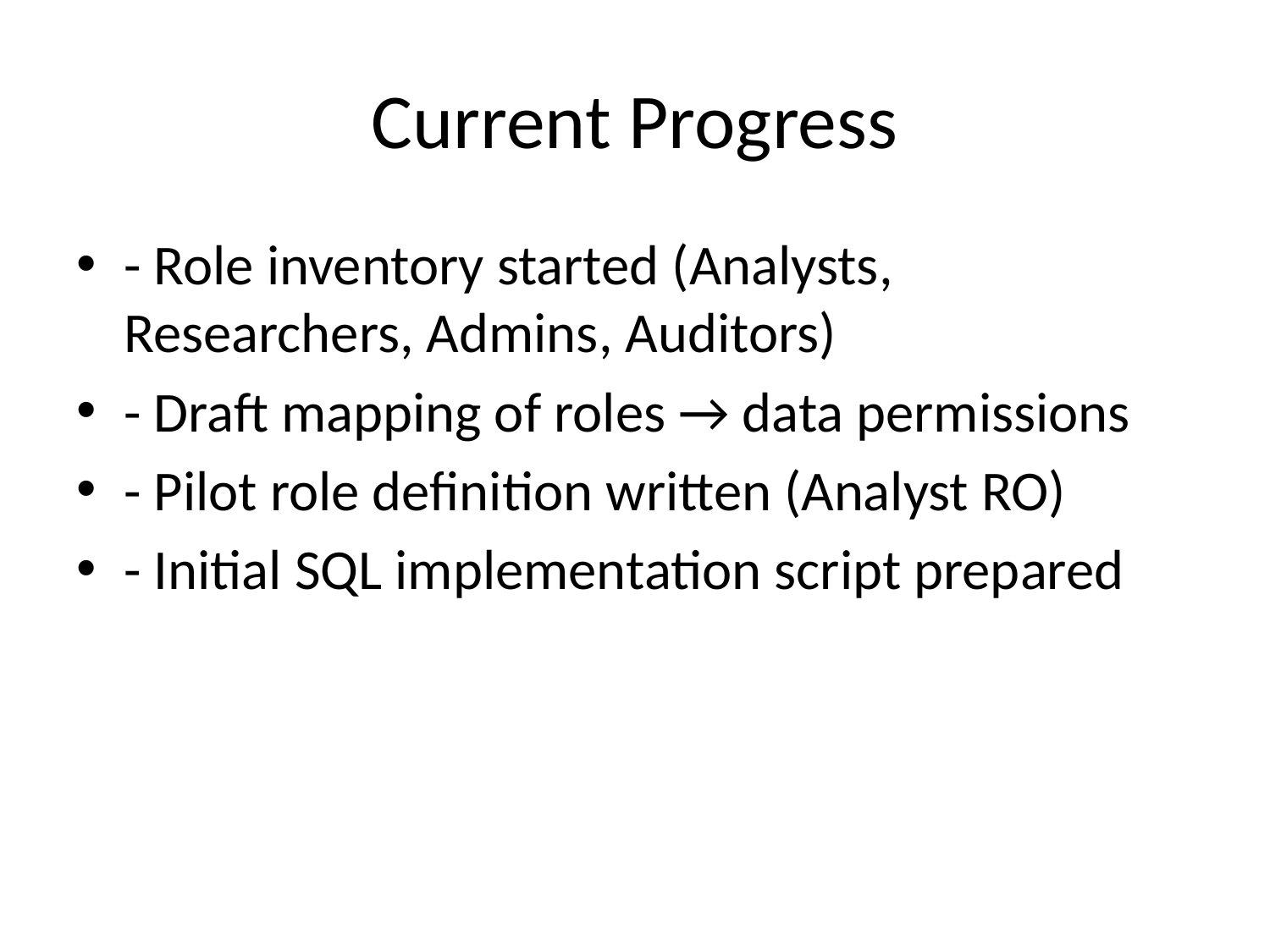

# Current Progress
- Role inventory started (Analysts, Researchers, Admins, Auditors)
- Draft mapping of roles → data permissions
- Pilot role definition written (Analyst RO)
- Initial SQL implementation script prepared